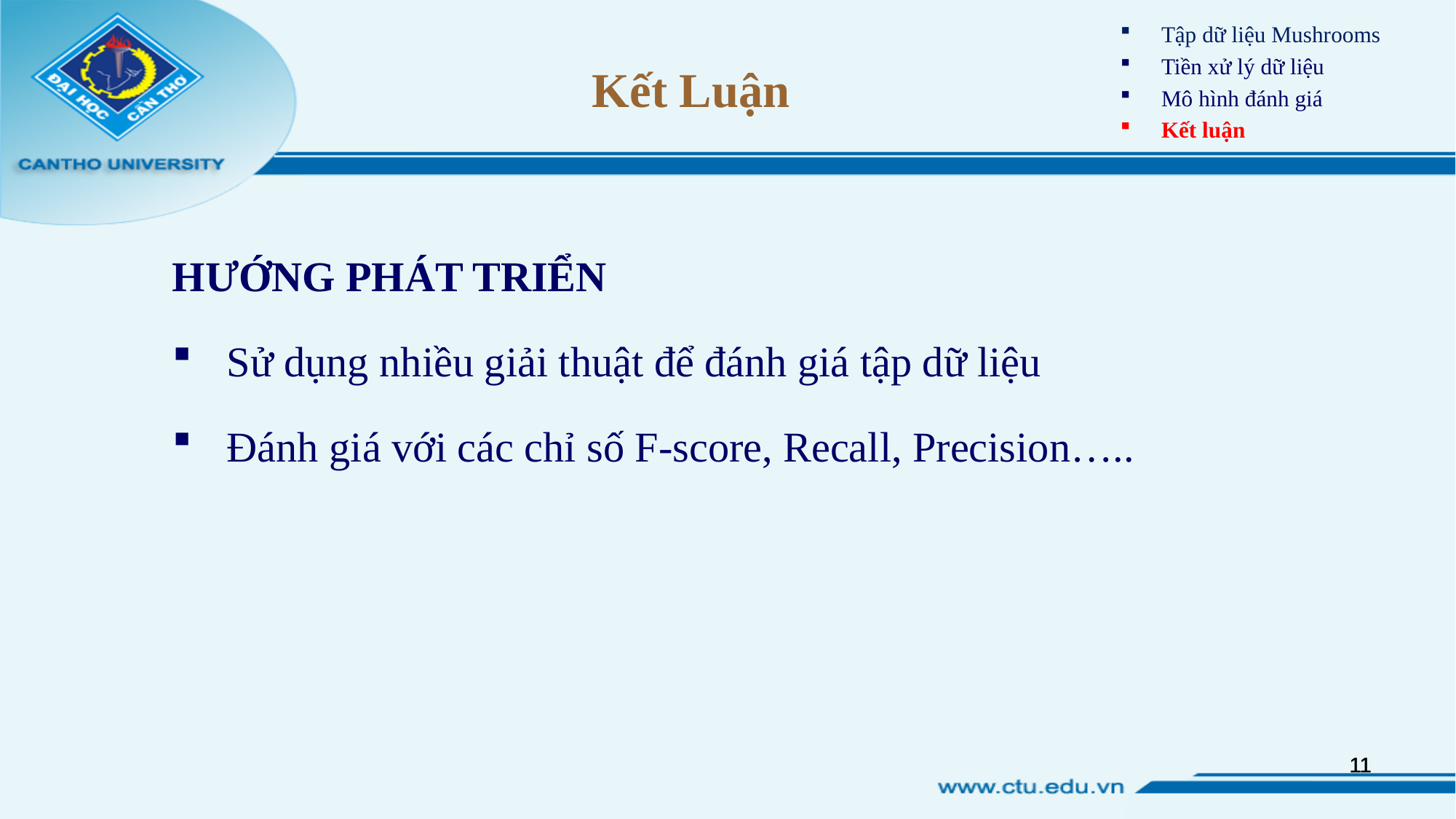

# Kết Luận
Tập dữ liệu Mushrooms
Tiền xử lý dữ liệu
Mô hình đánh giá
Kết luận
HƯỚNG PHÁT TRIỂN
Sử dụng nhiều giải thuật để đánh giá tập dữ liệu
Đánh giá với các chỉ số F-score, Recall, Precision…..

11
11
11